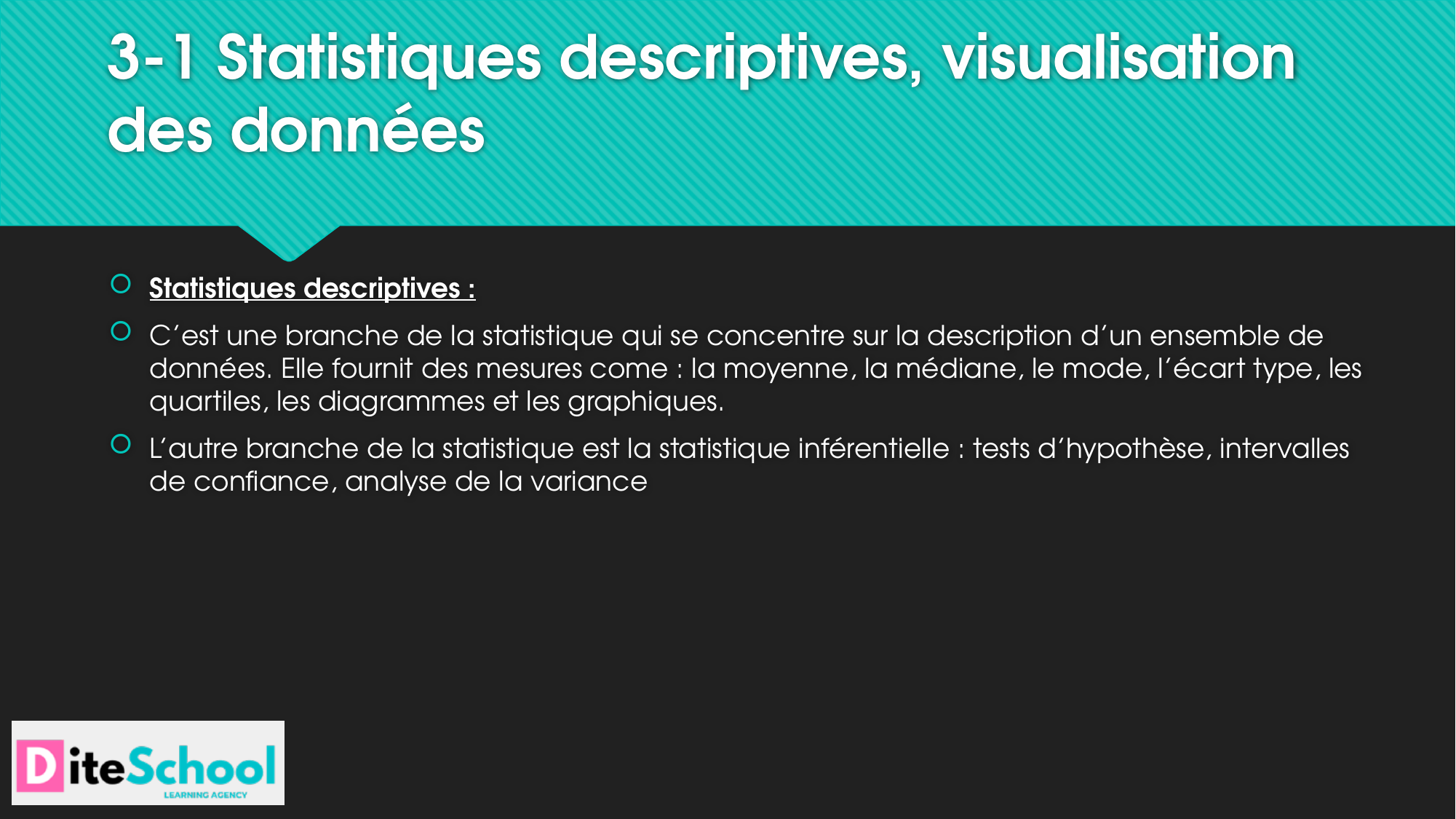

# 3-1 Statistiques descriptives, visualisation des données
Statistiques descriptives :
C’est une branche de la statistique qui se concentre sur la description d’un ensemble de données. Elle fournit des mesures come : la moyenne, la médiane, le mode, l’écart type, les quartiles, les diagrammes et les graphiques.
L’autre branche de la statistique est la statistique inférentielle : tests d’hypothèse, intervalles de confiance, analyse de la variance